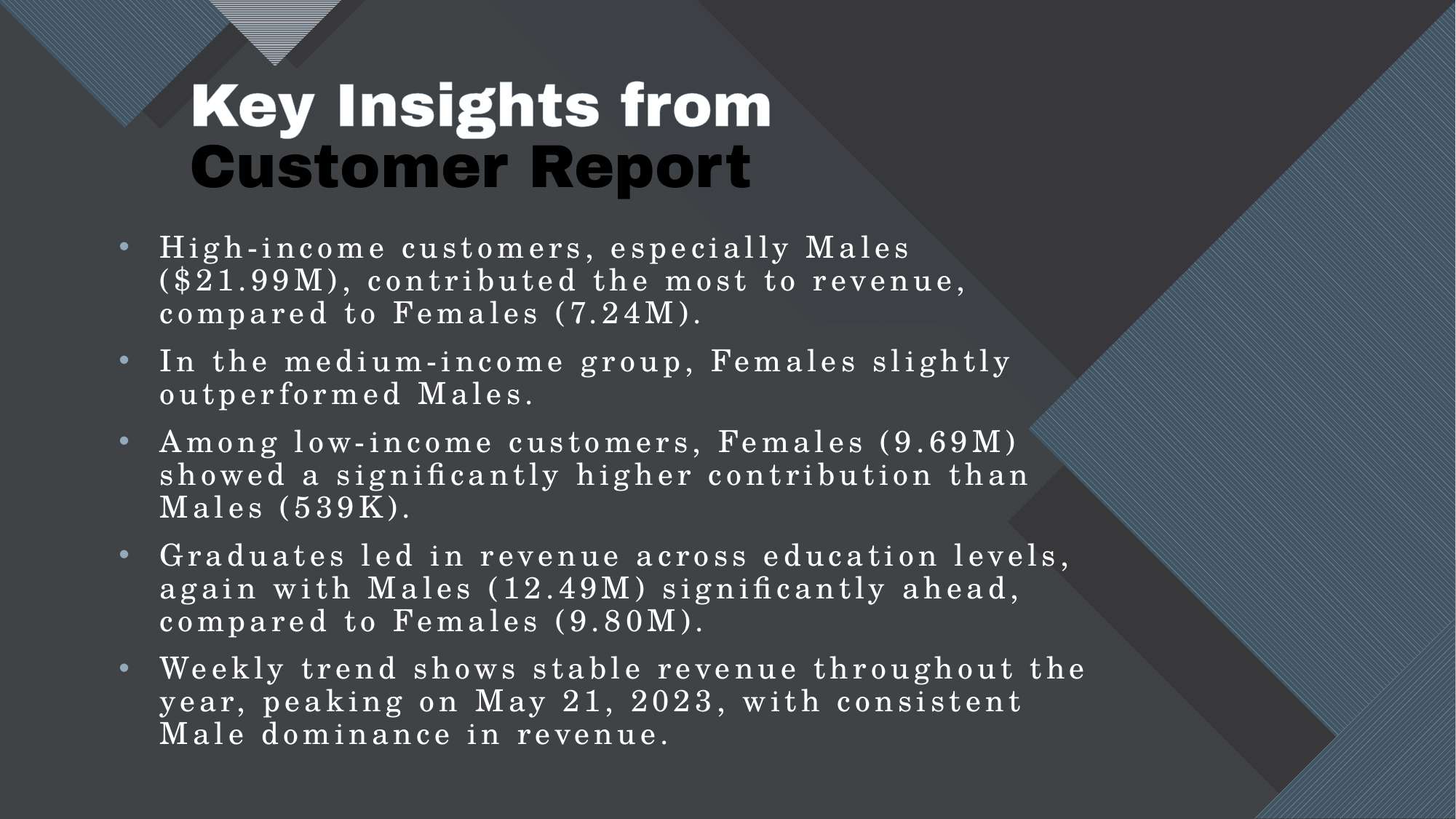

Key Insights from Customer Report
High-income customers, especially Males ($21.99M), contributed the most to revenue, compared to Females (7.24M).
In the medium-income group, Females slightly outperformed Males.
Among low-income customers, Females (9.69M) showed a significantly higher contribution than Males (539K).
Graduates led in revenue across education levels, again with Males (12.49M) significantly ahead, compared to Females (9.80M).
Weekly trend shows stable revenue throughout the year, peaking on May 21, 2023, with consistent Male dominance in revenue.